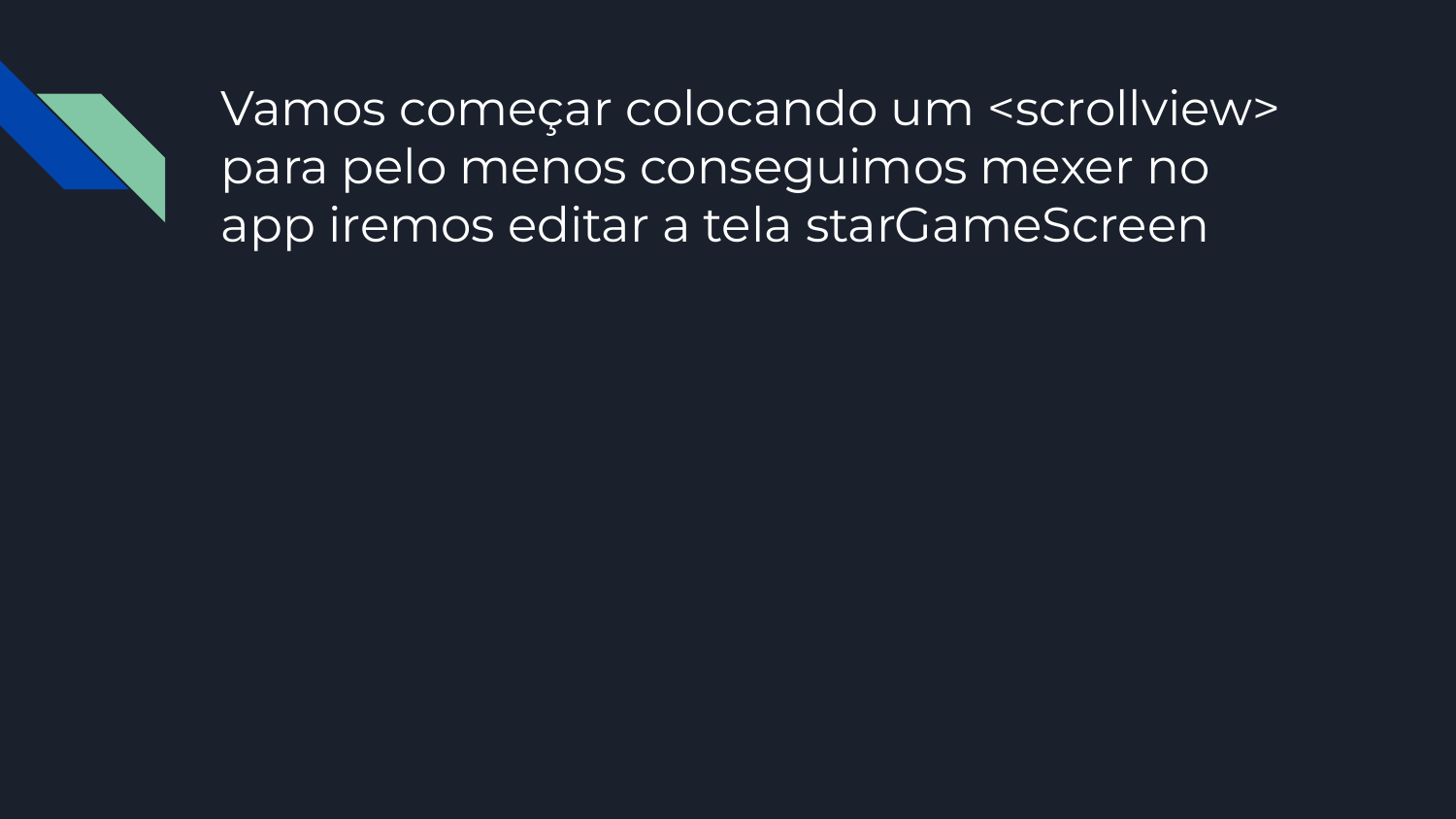

# Vamos começar colocando um <scrollview> para pelo menos conseguimos mexer no app iremos editar a tela starGameScreen